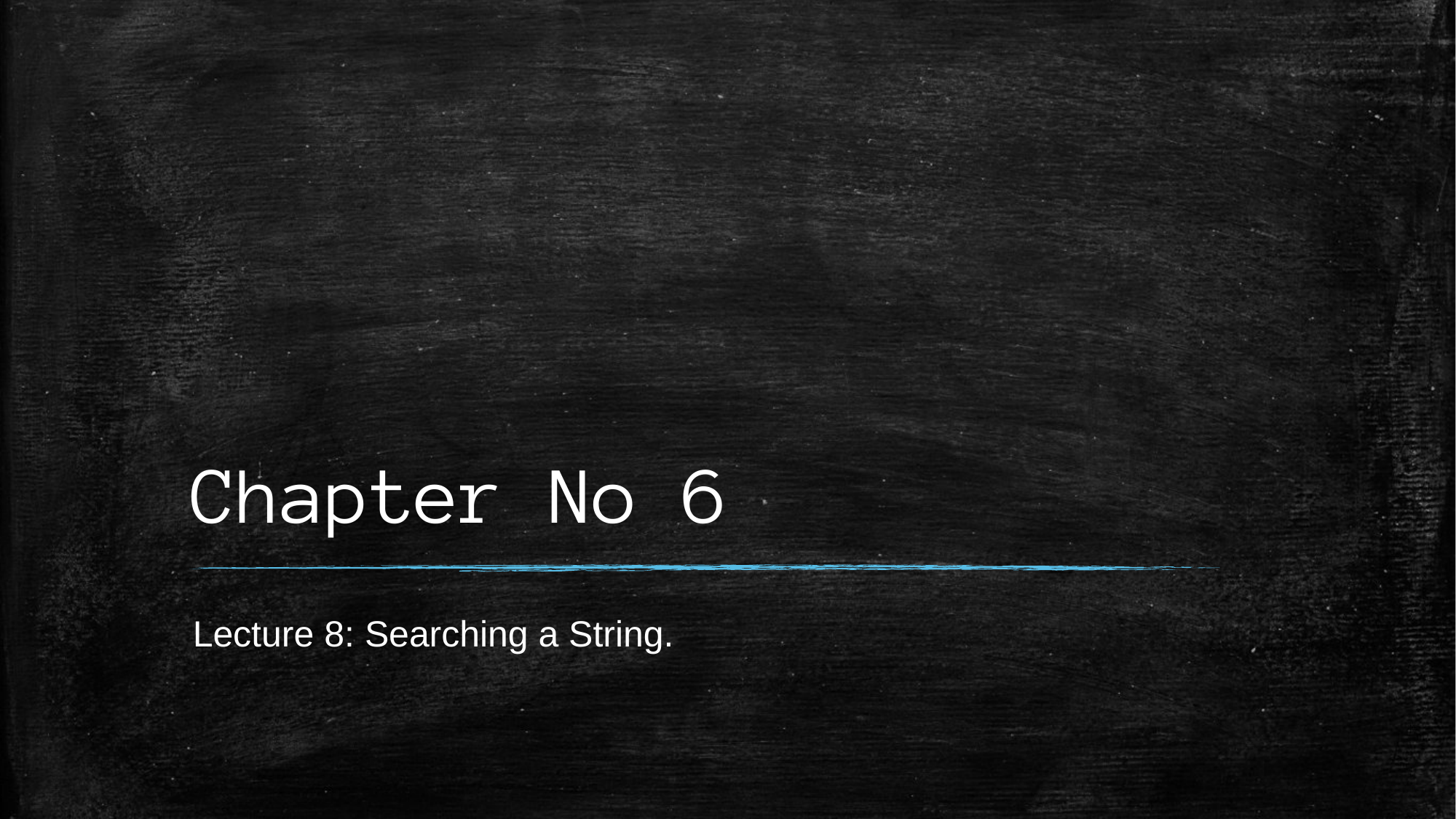

# Chapter No 6
Lecture 8: Searching a String.